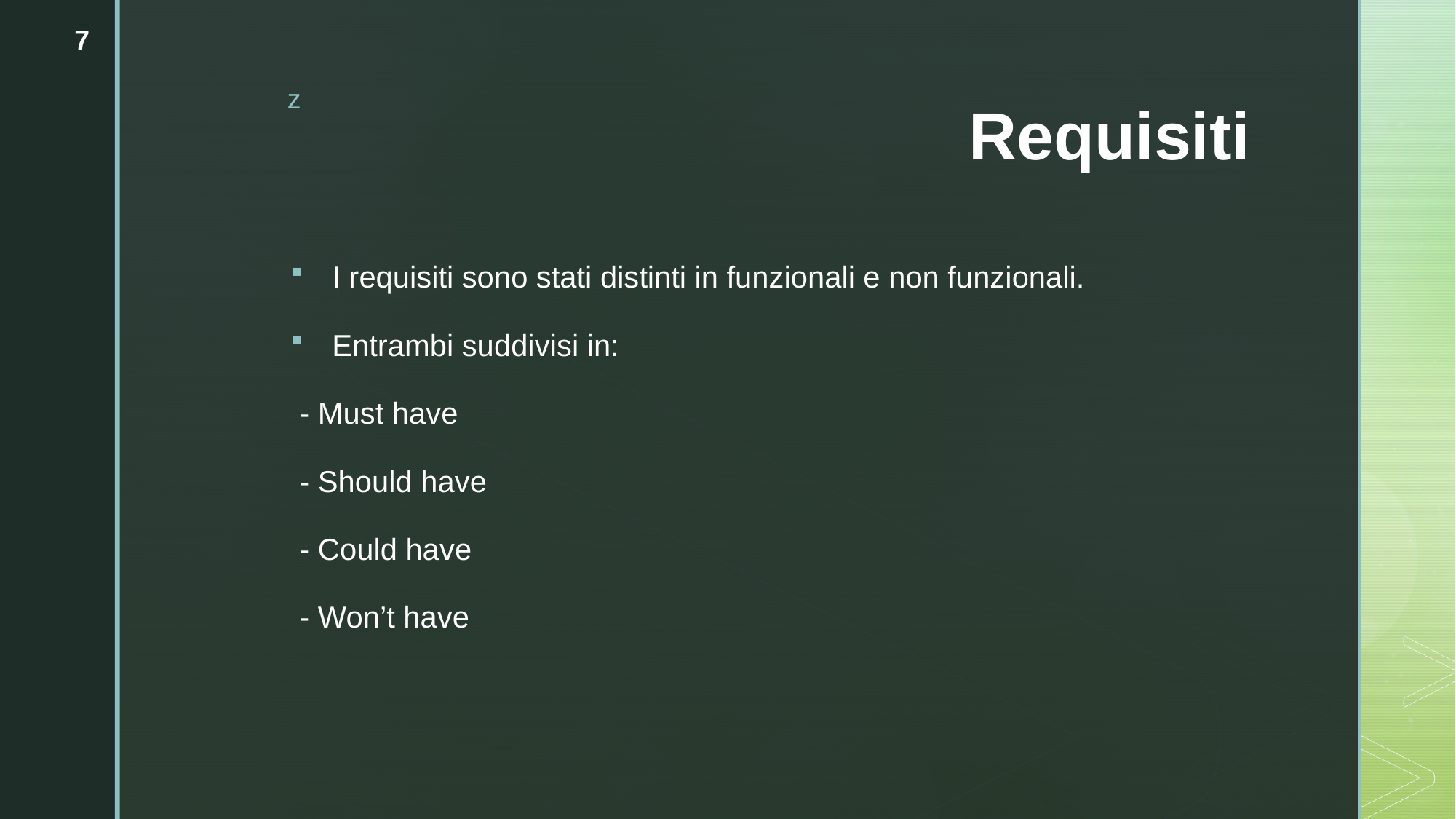

7
# Requisiti
I requisiti sono stati distinti in funzionali e non funzionali.
Entrambi suddivisi in:
 - Must have
 - Should have
 - Could have
 - Won’t have